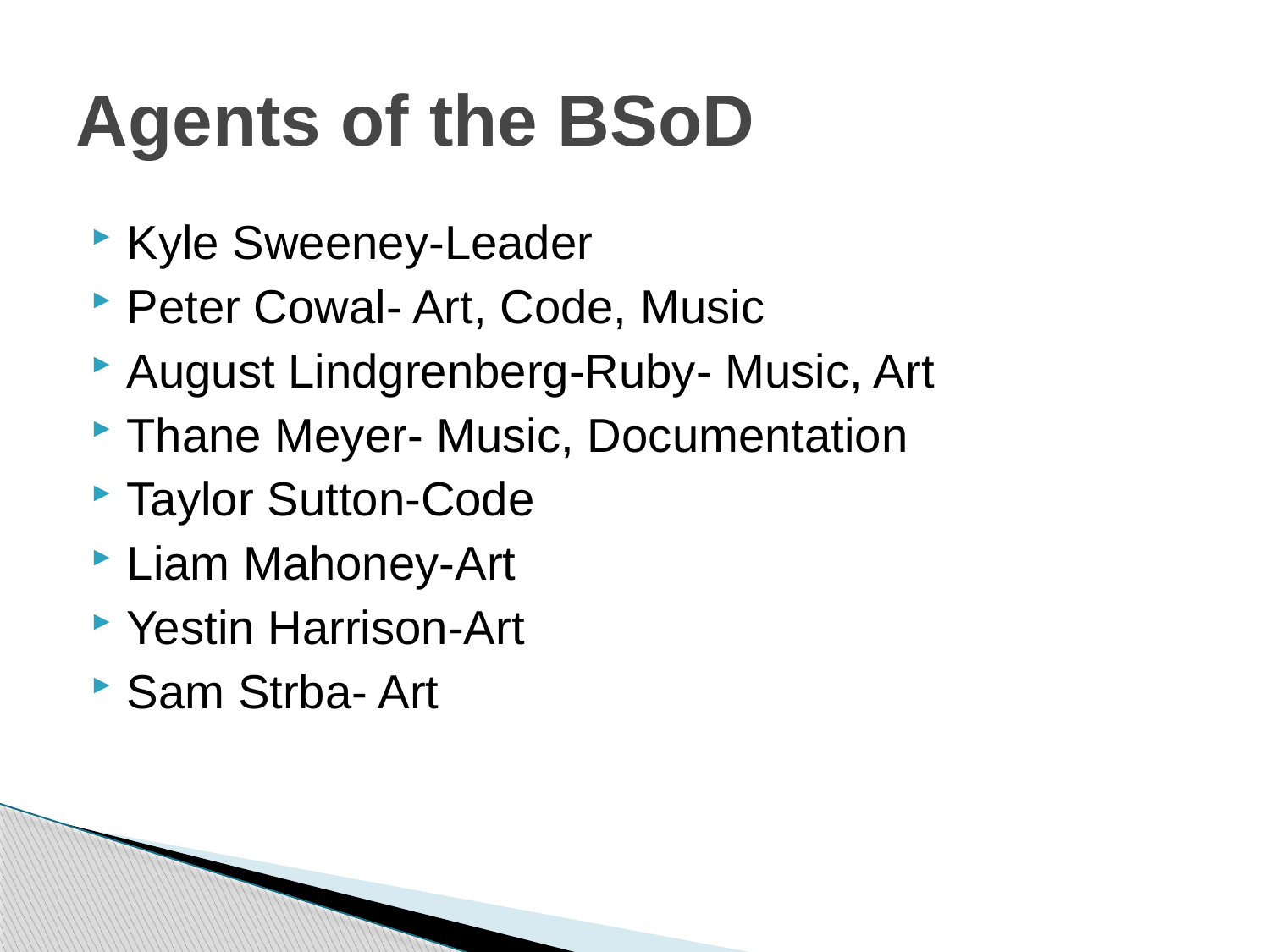

# Agents of the BSoD
Kyle Sweeney-Leader
Peter Cowal- Art, Code, Music
August Lindgrenberg-Ruby- Music, Art
Thane Meyer- Music, Documentation
Taylor Sutton-Code
Liam Mahoney-Art
Yestin Harrison-Art
Sam Strba- Art